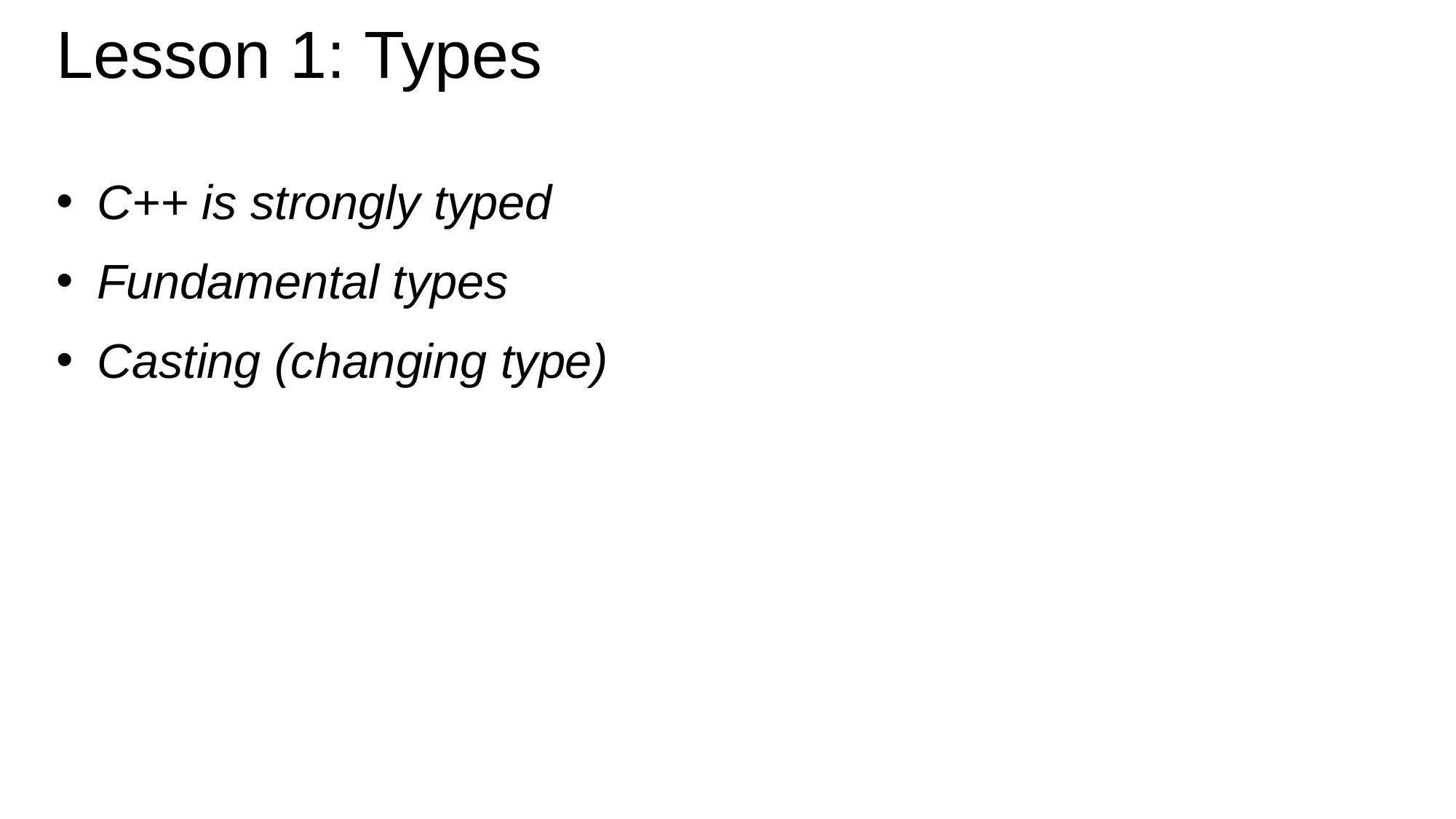

# Lesson 1: Types
C++ is strongly typed
Fundamental types
Casting (changing type)